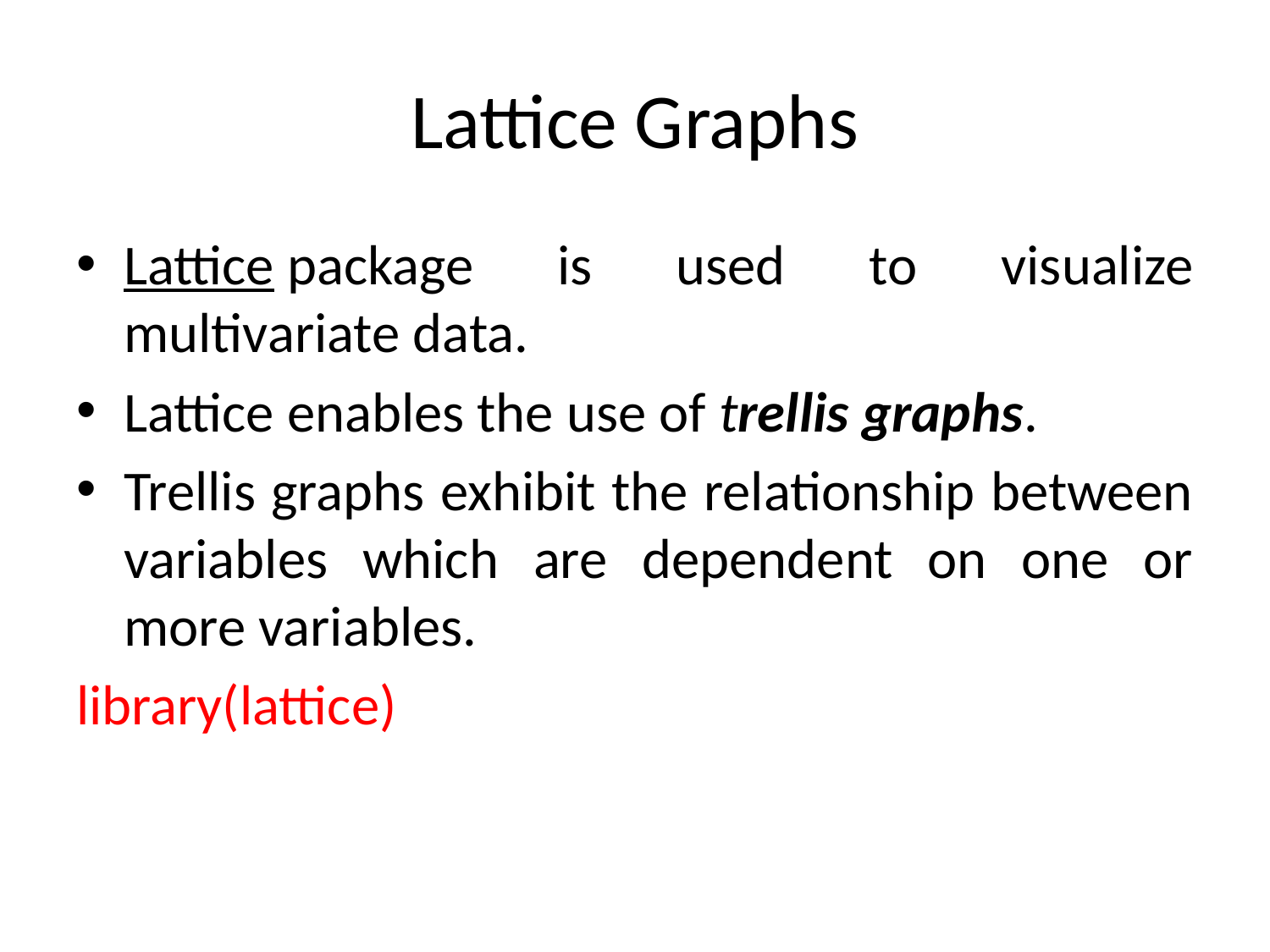

# Lattice Graphs
Lattice package is used to visualize multivariate data.
Lattice enables the use of trellis graphs.
Trellis graphs exhibit the relationship between variables which are dependent on one or more variables.
library(lattice)